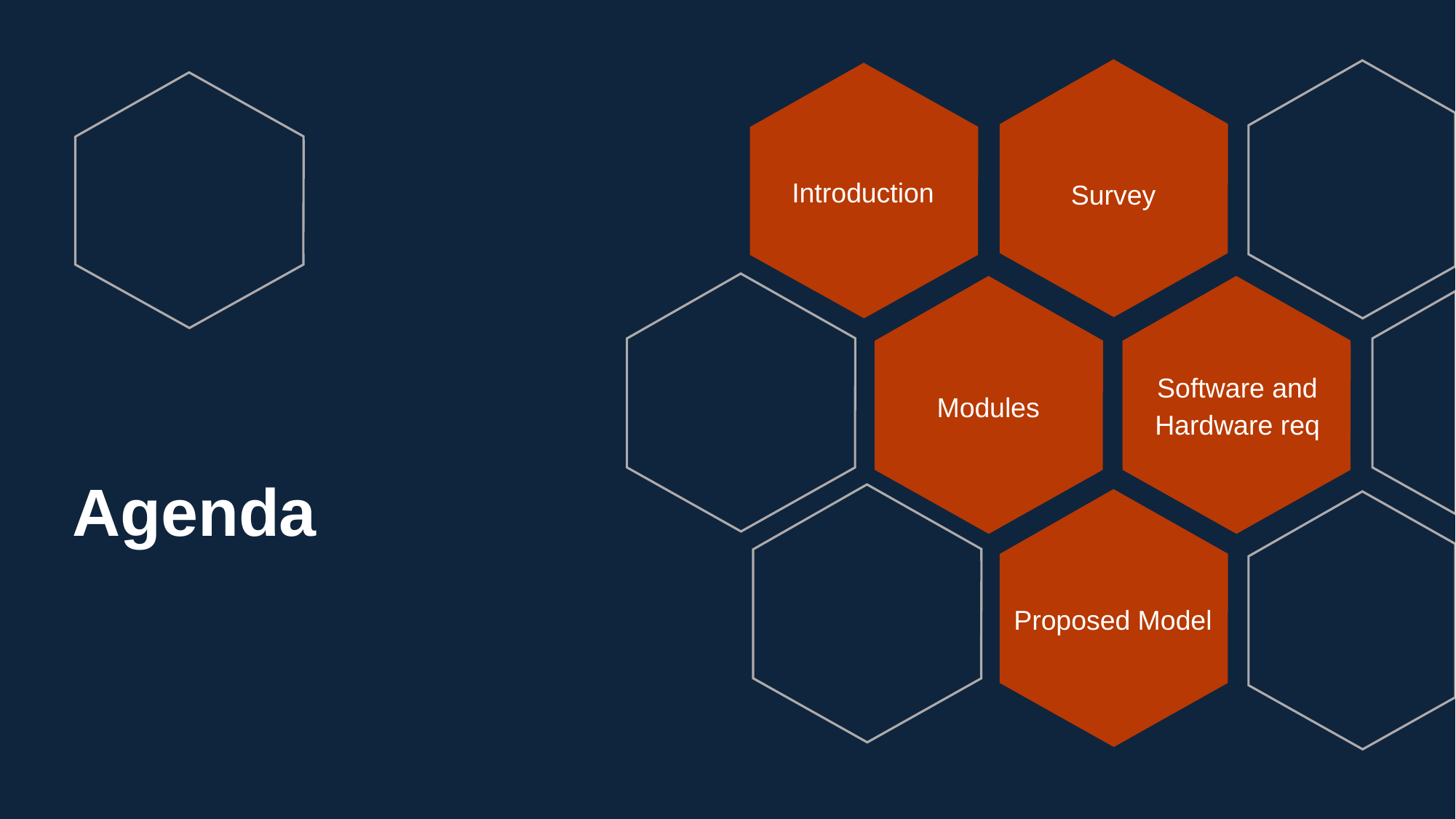

Introduction
Survey
Software and Hardware req
Modules
# Agenda
Proposed Model